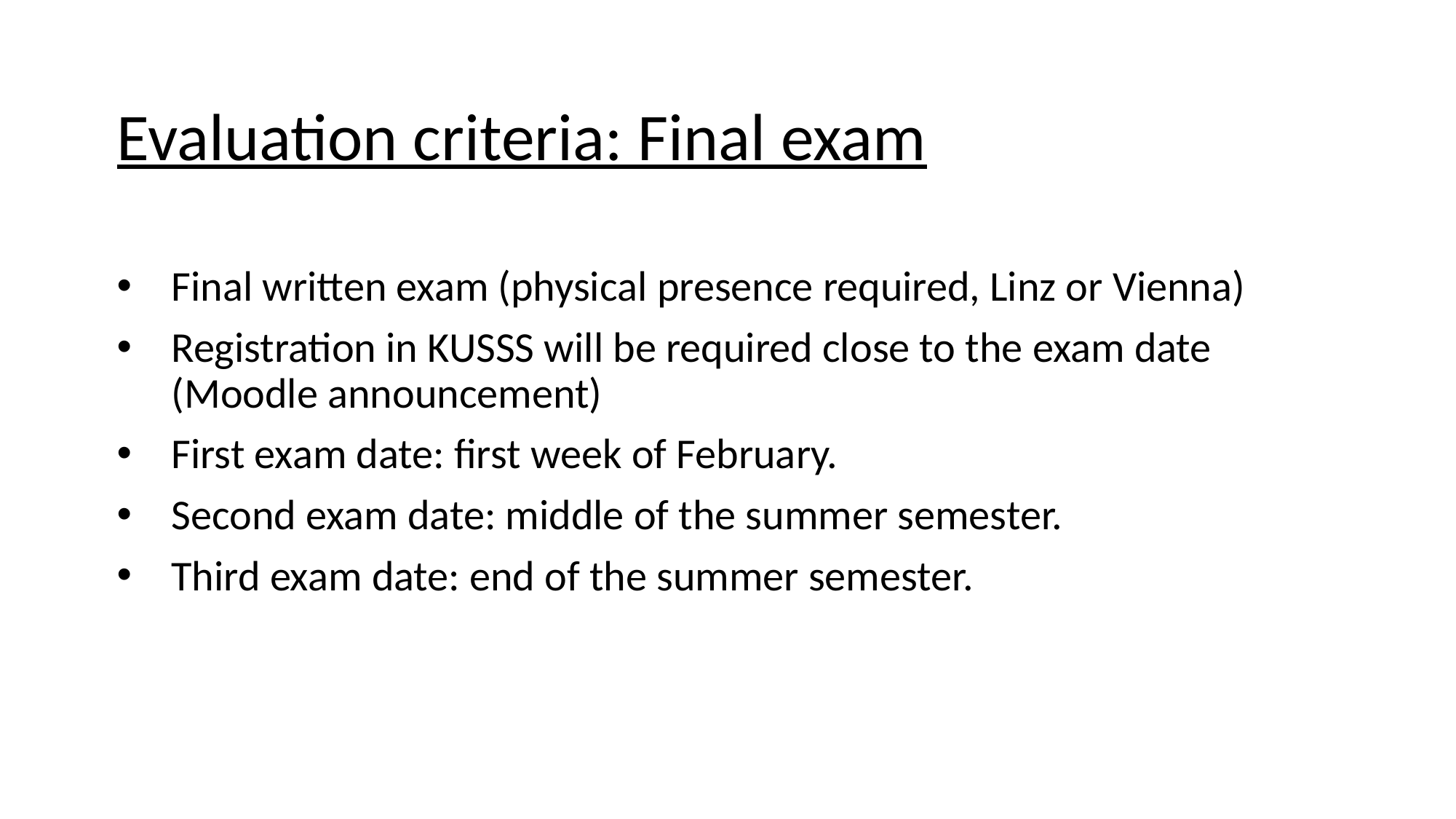

# Evaluation criteria: Final exam
Final written exam (physical presence required, Linz or Vienna)
Registration in KUSSS will be required close to the exam date (Moodle announcement)
First exam date: first week of February.
Second exam date: middle of the summer semester.
Third exam date: end of the summer semester.